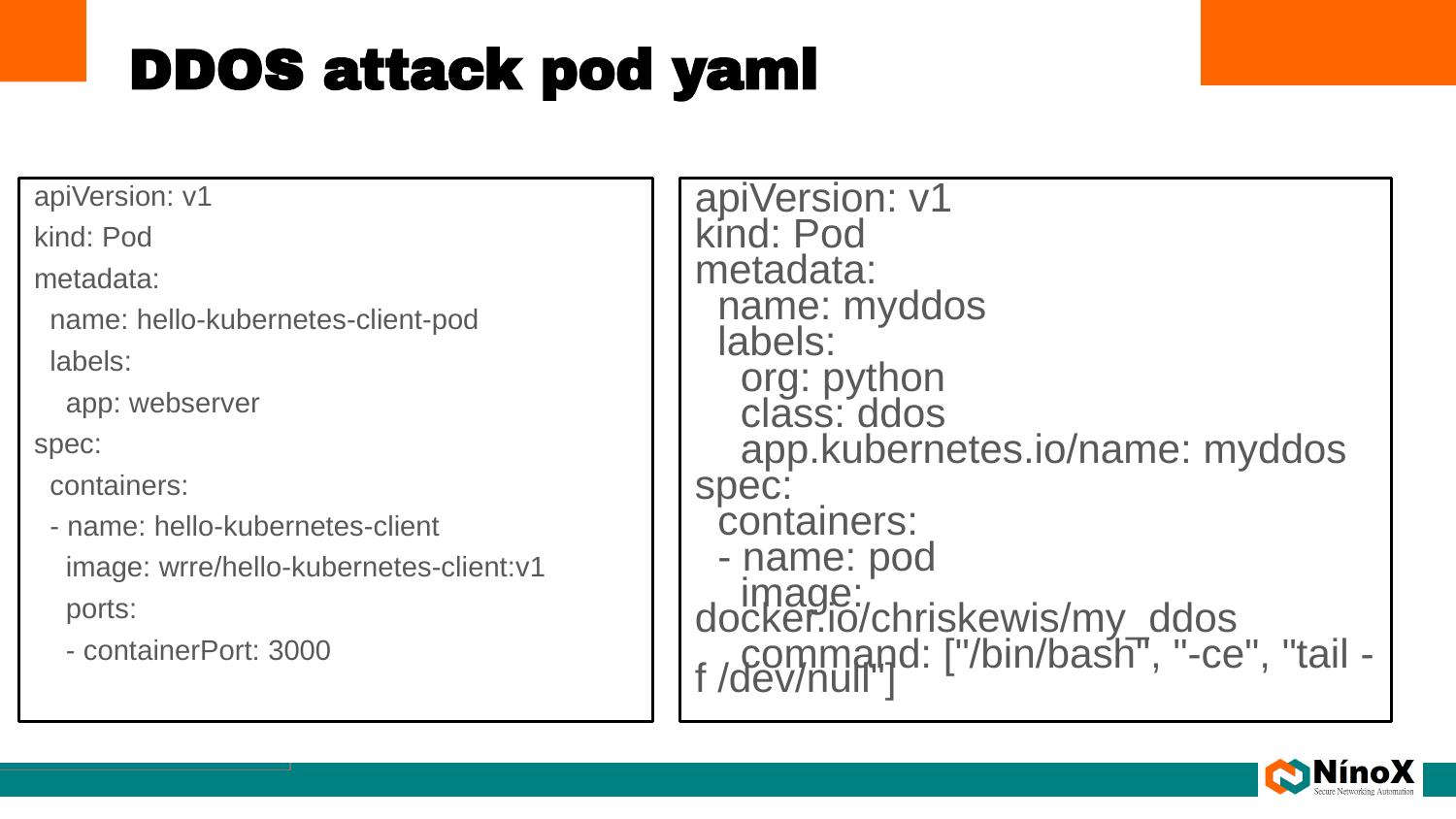

# DDOS attack pod yaml
apiVersion: v1
kind: Pod
metadata:
  name: hello-kubernetes-client-pod
  labels:
    app: webserver
spec:
  containers:
  - name: hello-kubernetes-client
    image: wrre/hello-kubernetes-client:v1
    ports:
    - containerPort: 3000

apiVersion: v1
kind: Pod
metadata:
  name: myddos
  labels:
    org: python
    class: ddos
    app.kubernetes.io/name: myddos
spec:
  containers:
  - name: pod
    image: docker.io/chriskewis/my_ddos
    command: ["/bin/bash", "-ce", "tail -f /dev/null"]